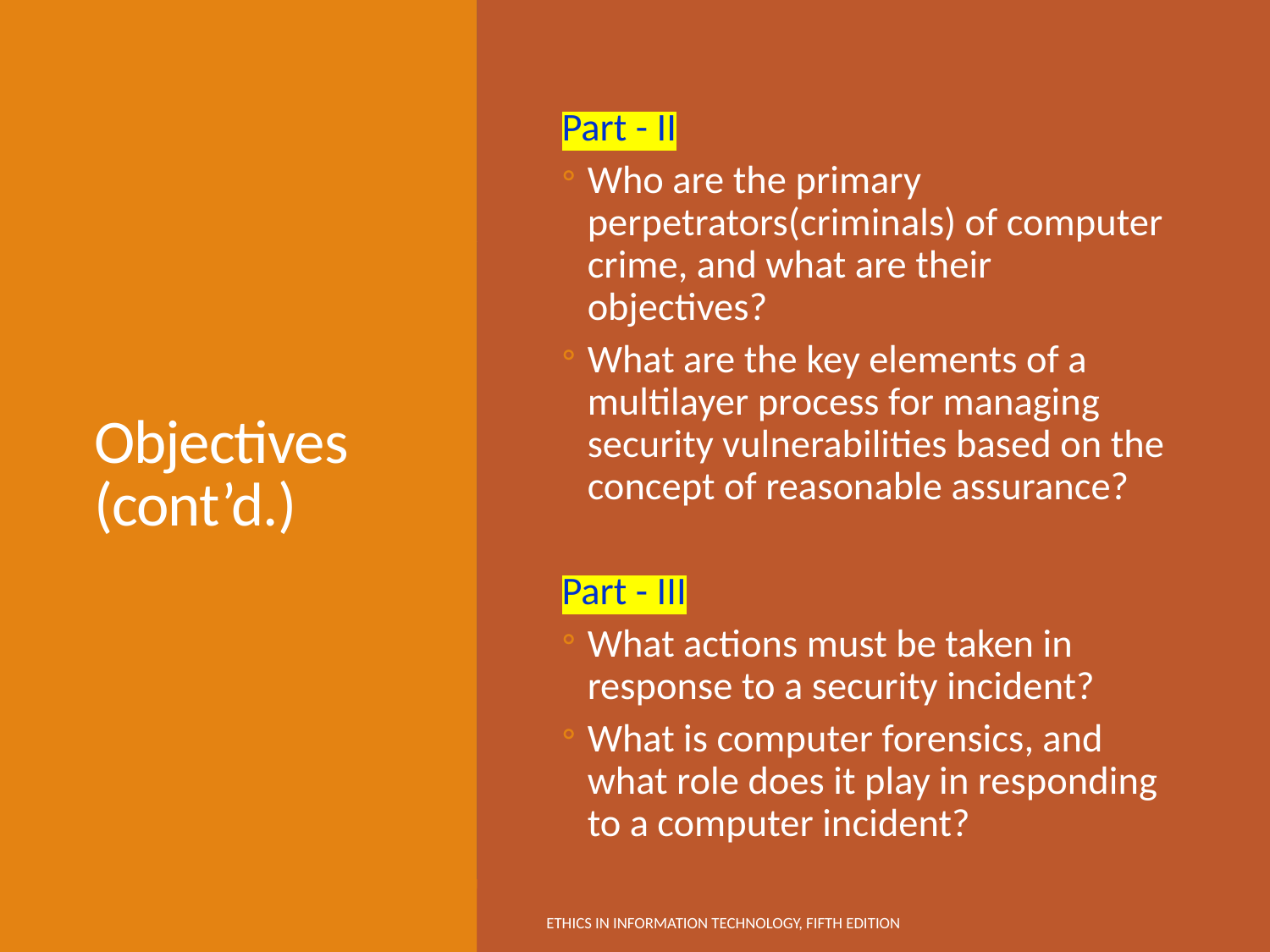

# Objectives (cont’d.)
Part - II
Who are the primary perpetrators(criminals) of computer crime, and what are their objectives?
What are the key elements of a multilayer process for managing security vulnerabilities based on the concept of reasonable assurance?

Part - III
What actions must be taken in response to a security incident?
What is computer forensics, and what role does it play in responding to a computer incident?
Ethics in Information Technology, fifth Edition